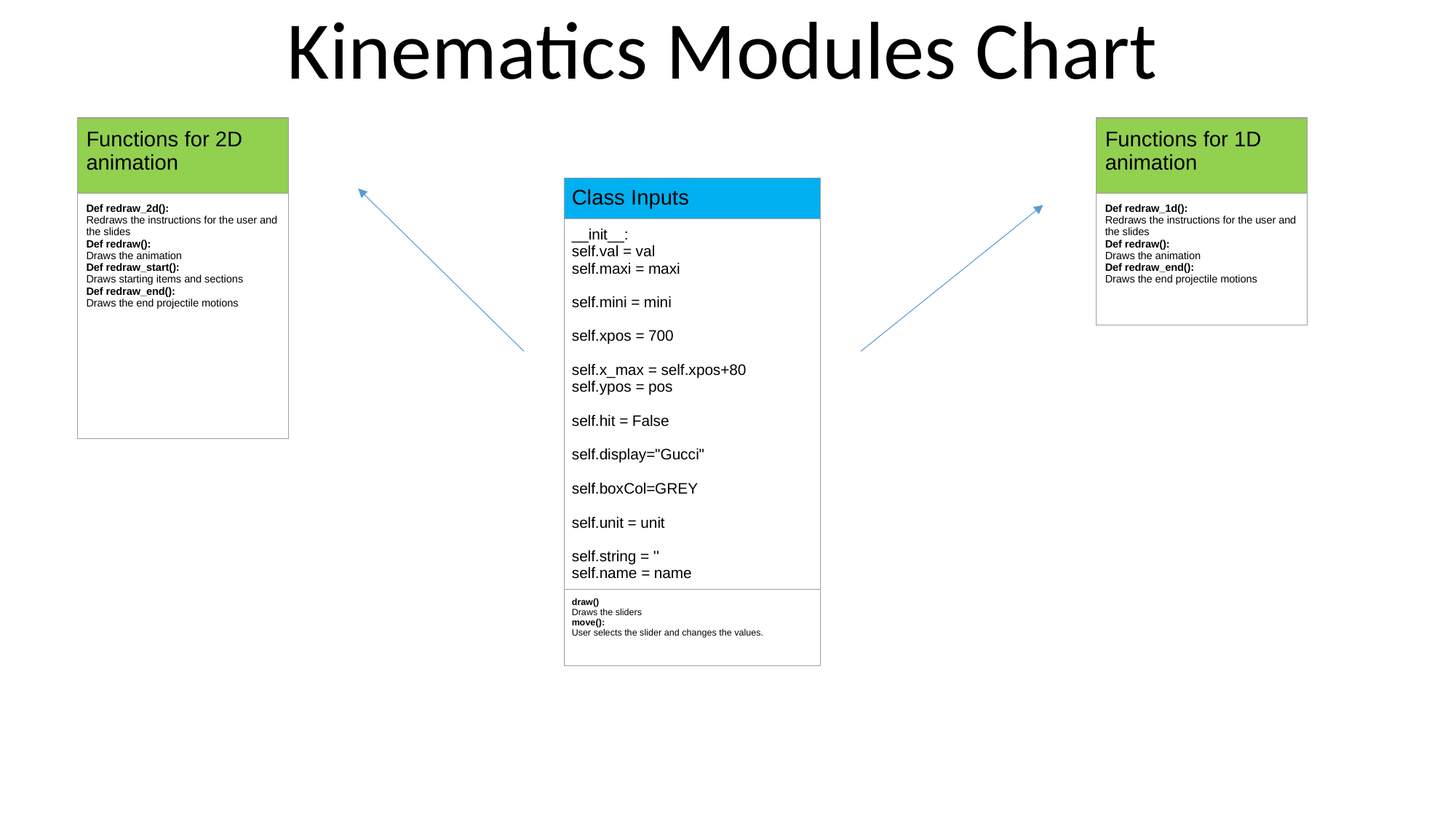

Kinematics Modules Chart
| Functions for 2D animation |
| --- |
| Def redraw\_2d(): Redraws the instructions for the user and the slides Def redraw(): Draws the animation Def redraw\_start(): Draws starting items and sections Def redraw\_end(): Draws the end projectile motions |
| Functions for 1D animation |
| --- |
| Def redraw\_1d(): Redraws the instructions for the user and the slides Def redraw(): Draws the animation Def redraw\_end(): Draws the end projectile motions |
| Class Inputs |
| --- |
| \_\_init\_\_: self.val = val                                      self.maxi = maxi                                      self.mini = mini                                         self.xpos = 700                                         self.x\_max = self.xpos+80 self.ypos = pos                                          self.hit = False                                       self.display="Gucci"                                     self.boxCol=GREY                                       self.unit = unit                                      self.string = ''                                     self.name = name |
| draw() Draws the sliders move(): User selects the slider and changes the values. |